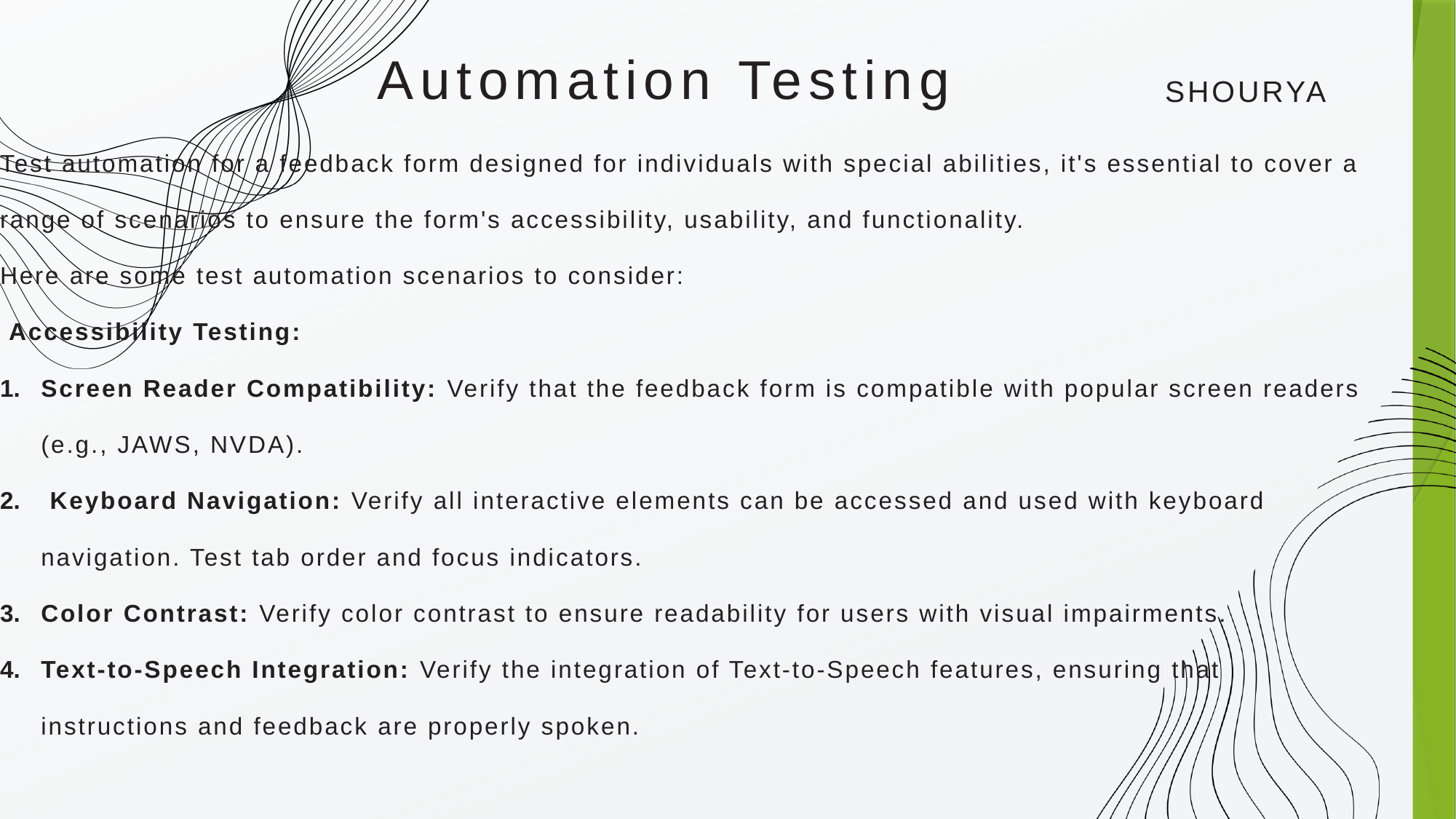

Automation Testing
SHOURYA
Test automation for a feedback form designed for individuals with special abilities, it's essential to cover a range of scenarios to ensure the form's accessibility, usability, and functionality.
Here are some test automation scenarios to consider:
 Accessibility Testing:
Screen Reader Compatibility: Verify that the feedback form is compatible with popular screen readers (e.g., JAWS, NVDA).
 Keyboard Navigation: Verify all interactive elements can be accessed and used with keyboard navigation. Test tab order and focus indicators.
Color Contrast: Verify color contrast to ensure readability for users with visual impairments.
Text-to-Speech Integration: Verify the integration of Text-to-Speech features, ensuring that instructions and feedback are properly spoken.